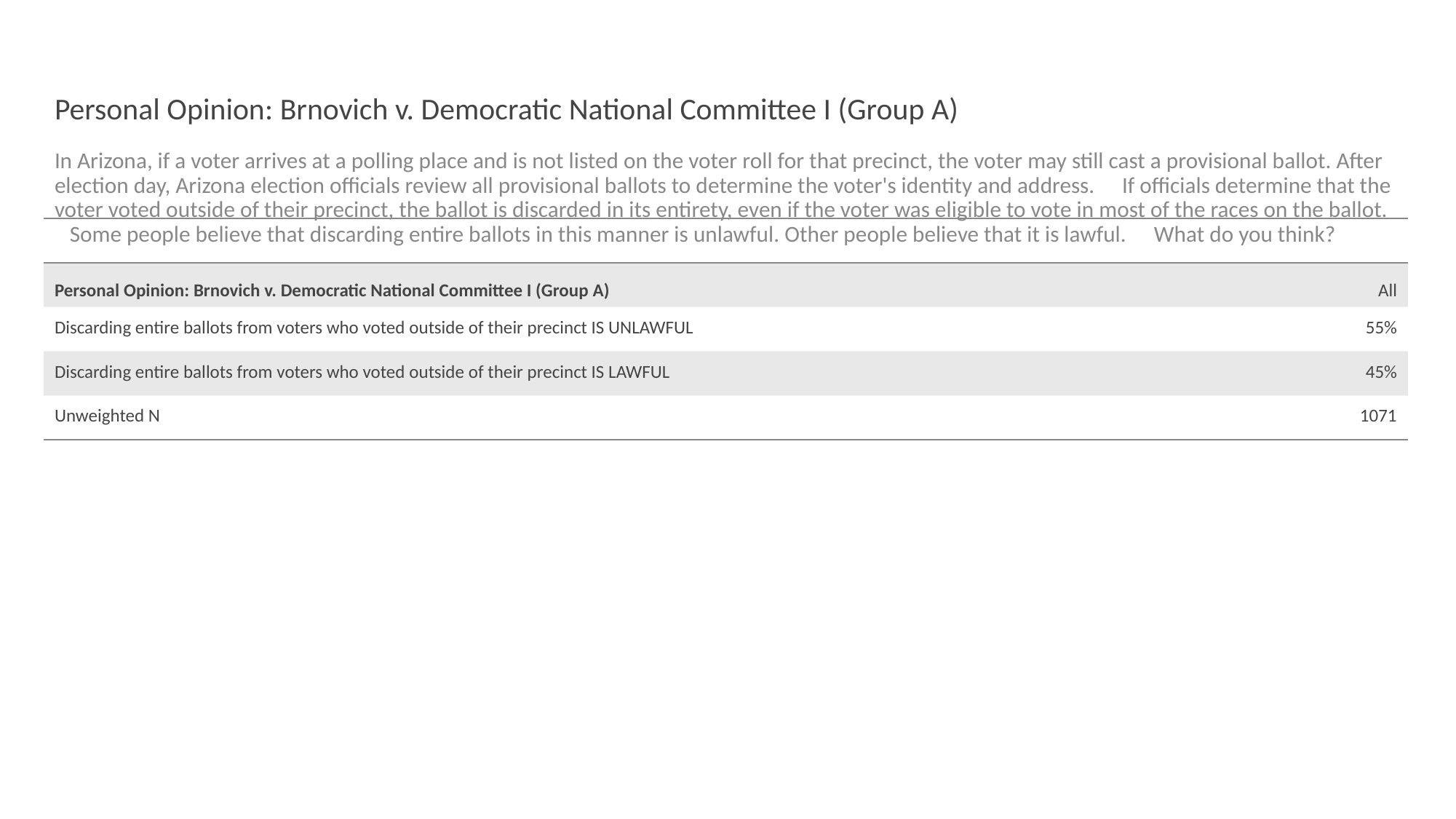

# Personal Opinion: Brnovich v. Democratic National Committee I (Group A)
In Arizona, if a voter arrives at a polling place and is not listed on the voter roll for that precinct, the voter may still cast a provisional ballot. After election day, Arizona election officials review all provisional ballots to determine the voter's identity and address.     If officials determine that the voter voted outside of their precinct, the ballot is discarded in its entirety, even if the voter was eligible to vote in most of the races on the ballot.     Some people believe that discarding entire ballots in this manner is unlawful. Other people believe that it is lawful.     What do you think?
|  |  |
| --- | --- |
| Personal Opinion: Brnovich v. Democratic National Committee I (Group A) | All |
| Discarding entire ballots from voters who voted outside of their precinct IS UNLAWFUL | 55% |
| Discarding entire ballots from voters who voted outside of their precinct IS LAWFUL | 45% |
| Unweighted N | 1071 |